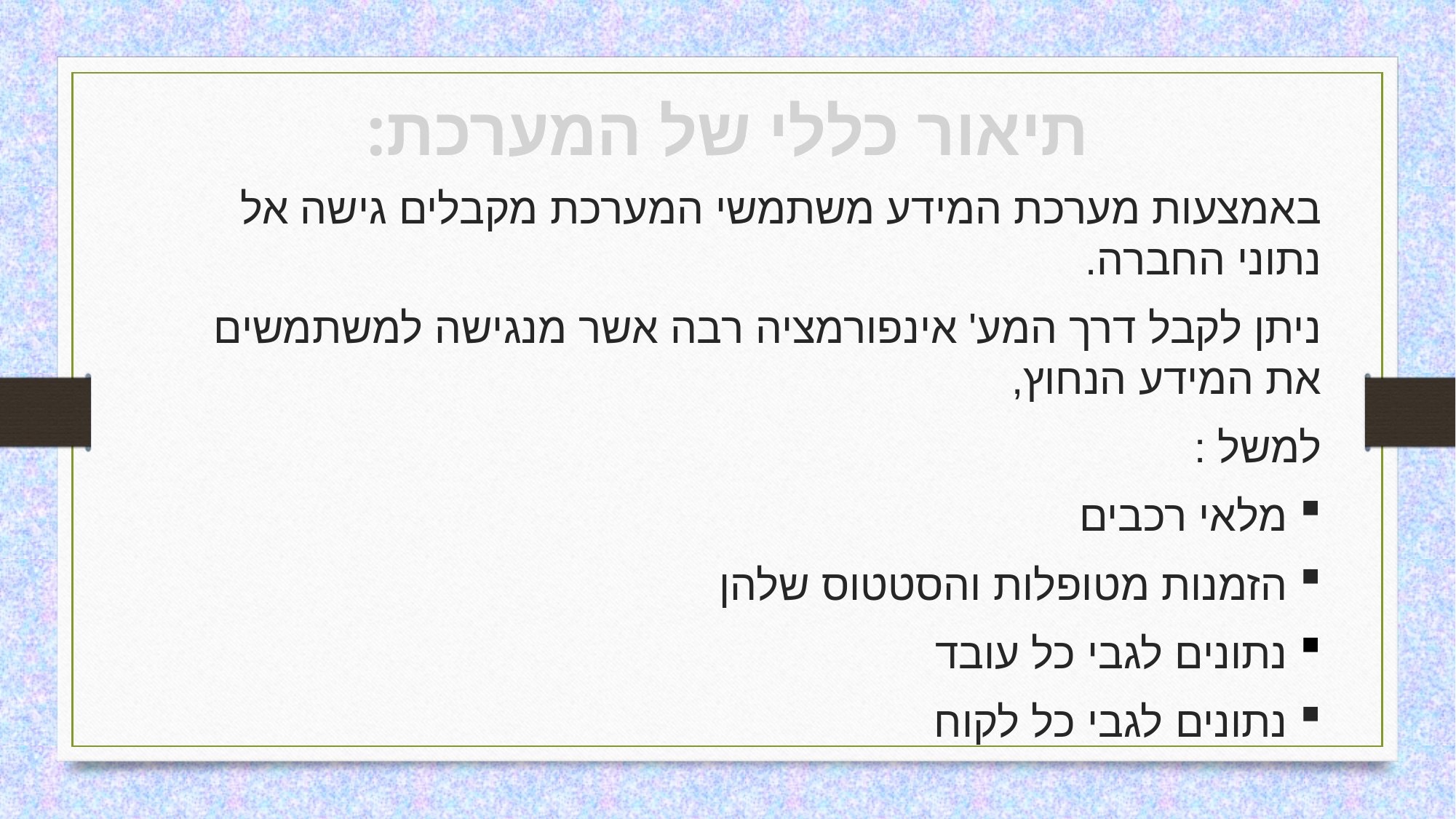

תיאור כללי של המערכת:
באמצעות מערכת המידע משתמשי המערכת מקבלים גישה אל נתוני החברה.
ניתן לקבל דרך המע' אינפורמציה רבה אשר מנגישה למשתמשים את המידע הנחוץ,
למשל :
מלאי רכבים
הזמנות מטופלות והסטטוס שלהן
נתונים לגבי כל עובד
נתונים לגבי כל לקוח